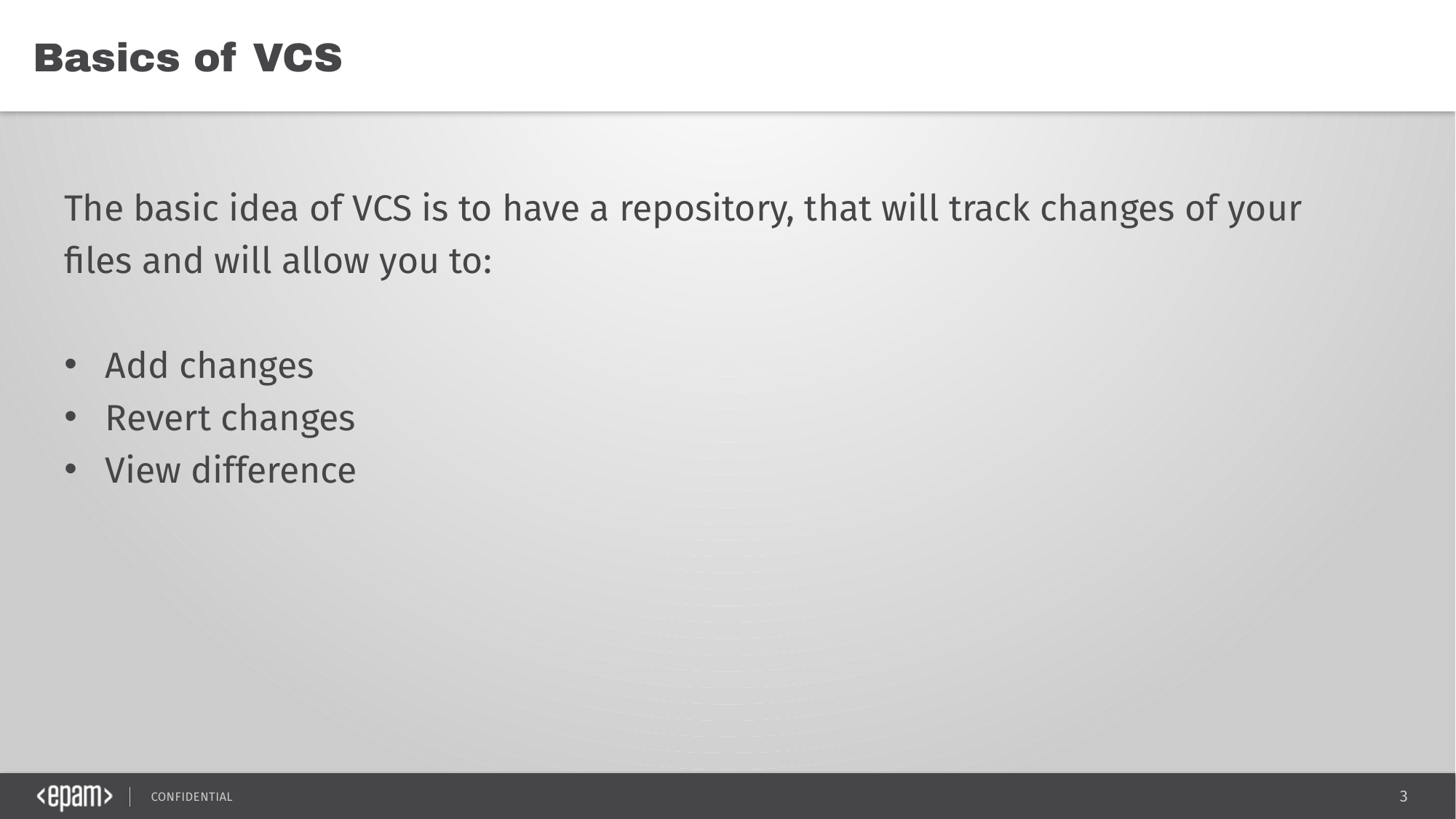

Basics of VCS
The basic idea of VCS is to have a repository, that will track changes of your files and will allow you to:

Add changes
Revert changes
View difference